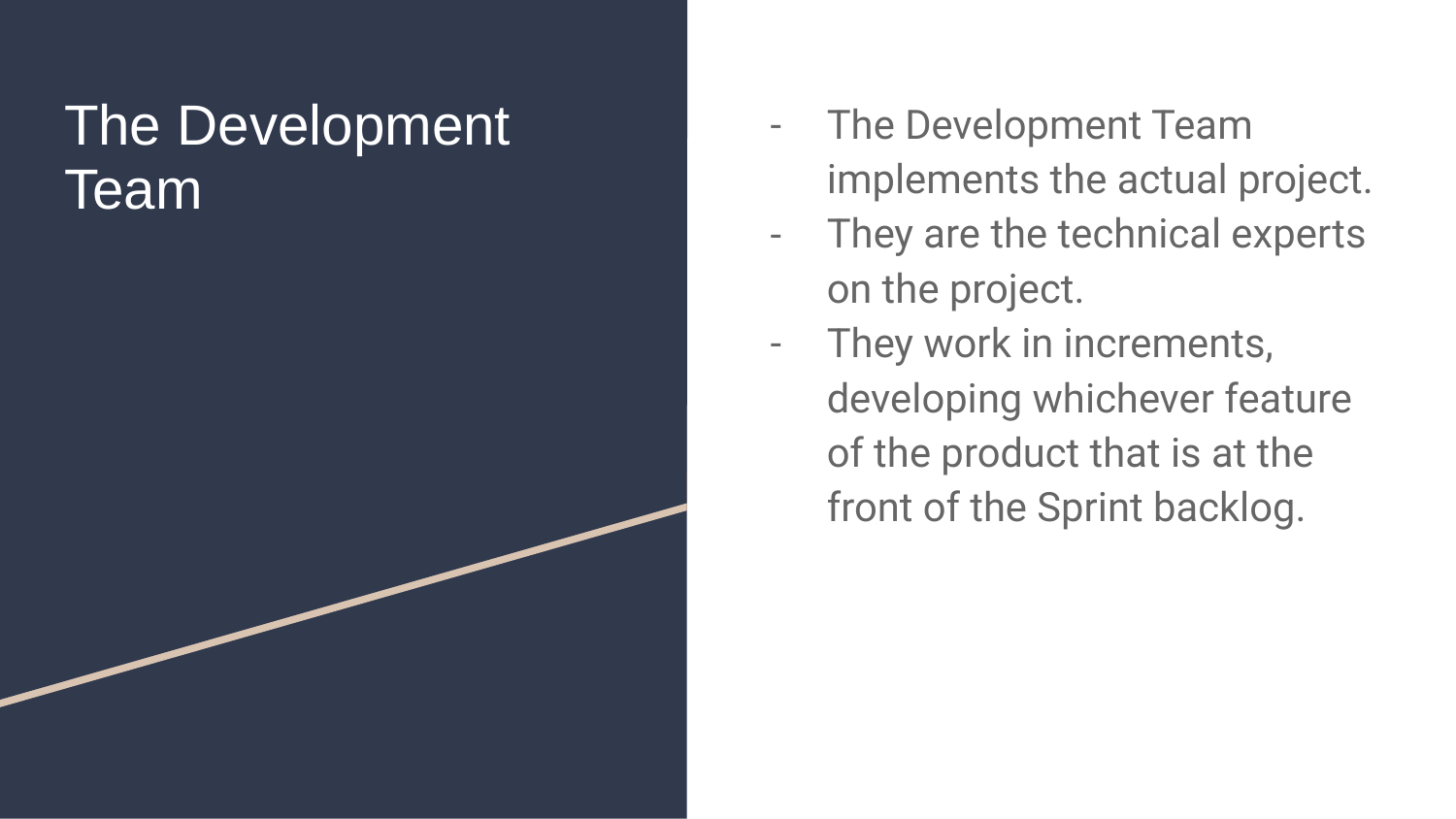

# The Development Team
The Development Team implements the actual project.
They are the technical experts on the project.
They work in increments, developing whichever feature of the product that is at the front of the Sprint backlog.